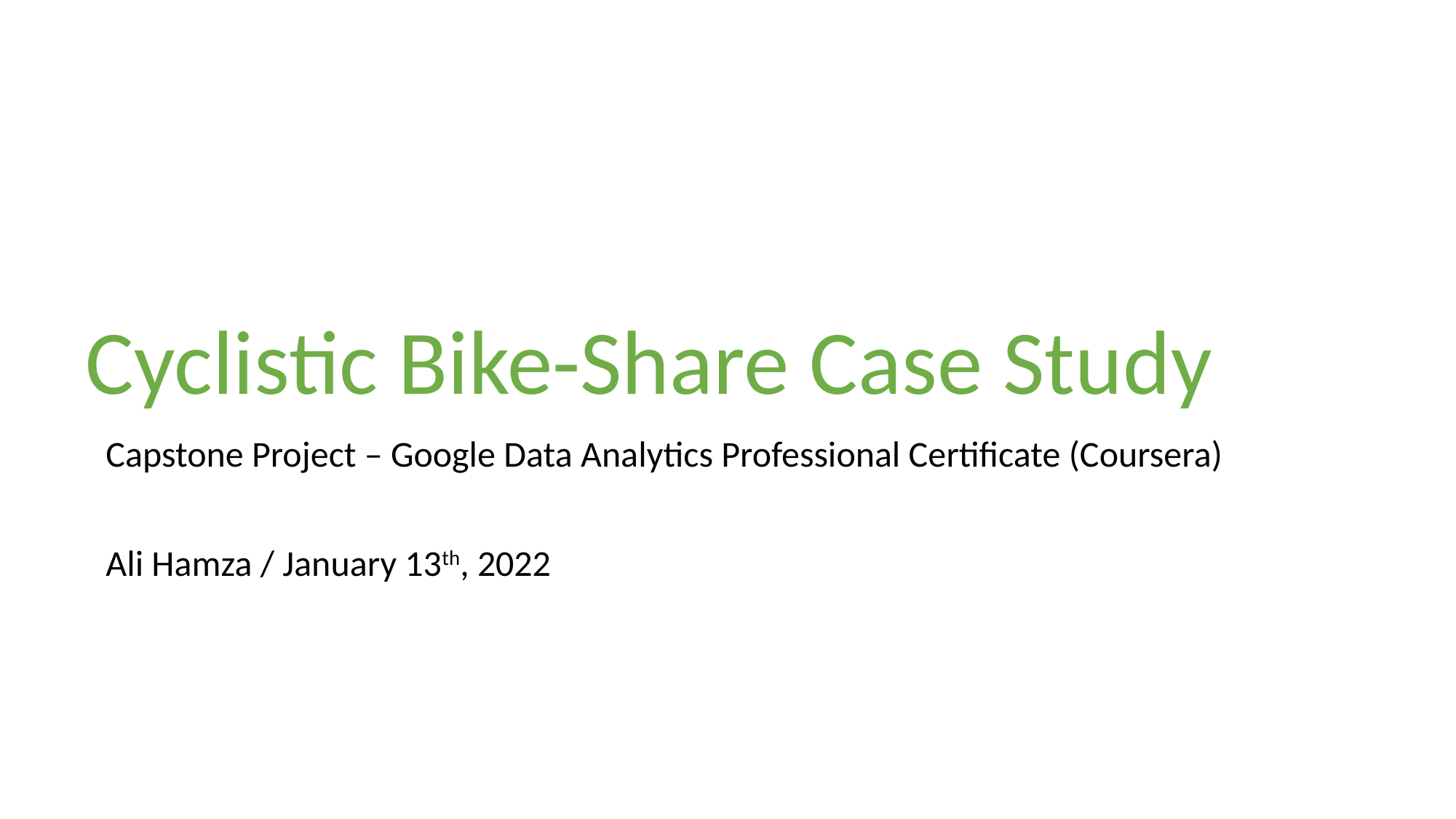

# Cyclistic Bike-Share Case Study
Capstone Project – Google Data Analytics Professional Certificate (Coursera)

Ali Hamza / January 13th, 2022